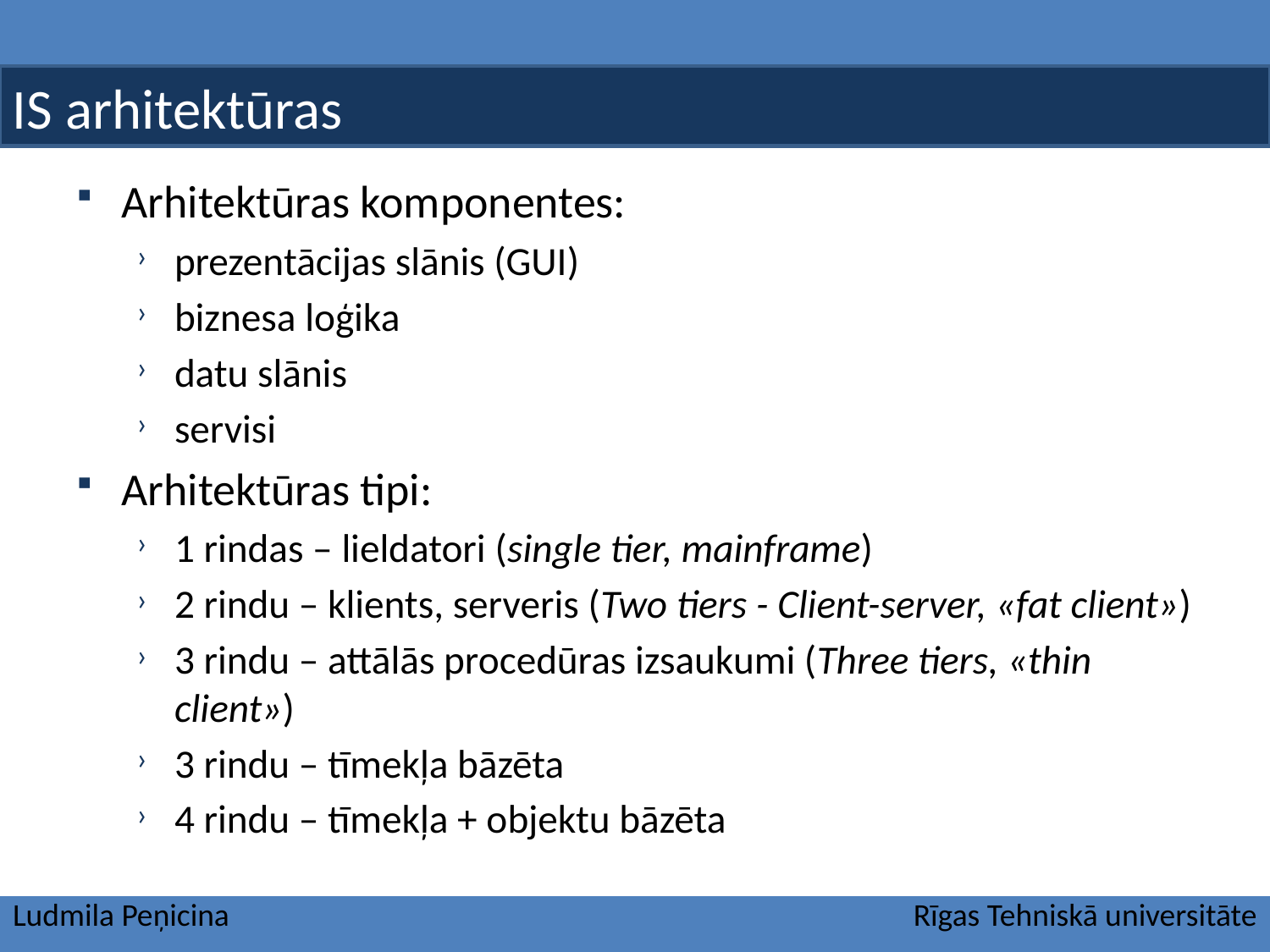

IS arhitektūras
Arhitektūras komponentes:
prezentācijas slānis (GUI)
biznesa loģika
datu slānis
servisi
Arhitektūras tipi:
1 rindas – lieldatori (single tier, mainframe)
2 rindu – klients, serveris (Two tiers - Client-server, «fat client»)
3 rindu – attālās procedūras izsaukumi (Three tiers, «thin client»)
3 rindu – tīmekļa bāzēta
4 rindu – tīmekļa + objektu bāzēta